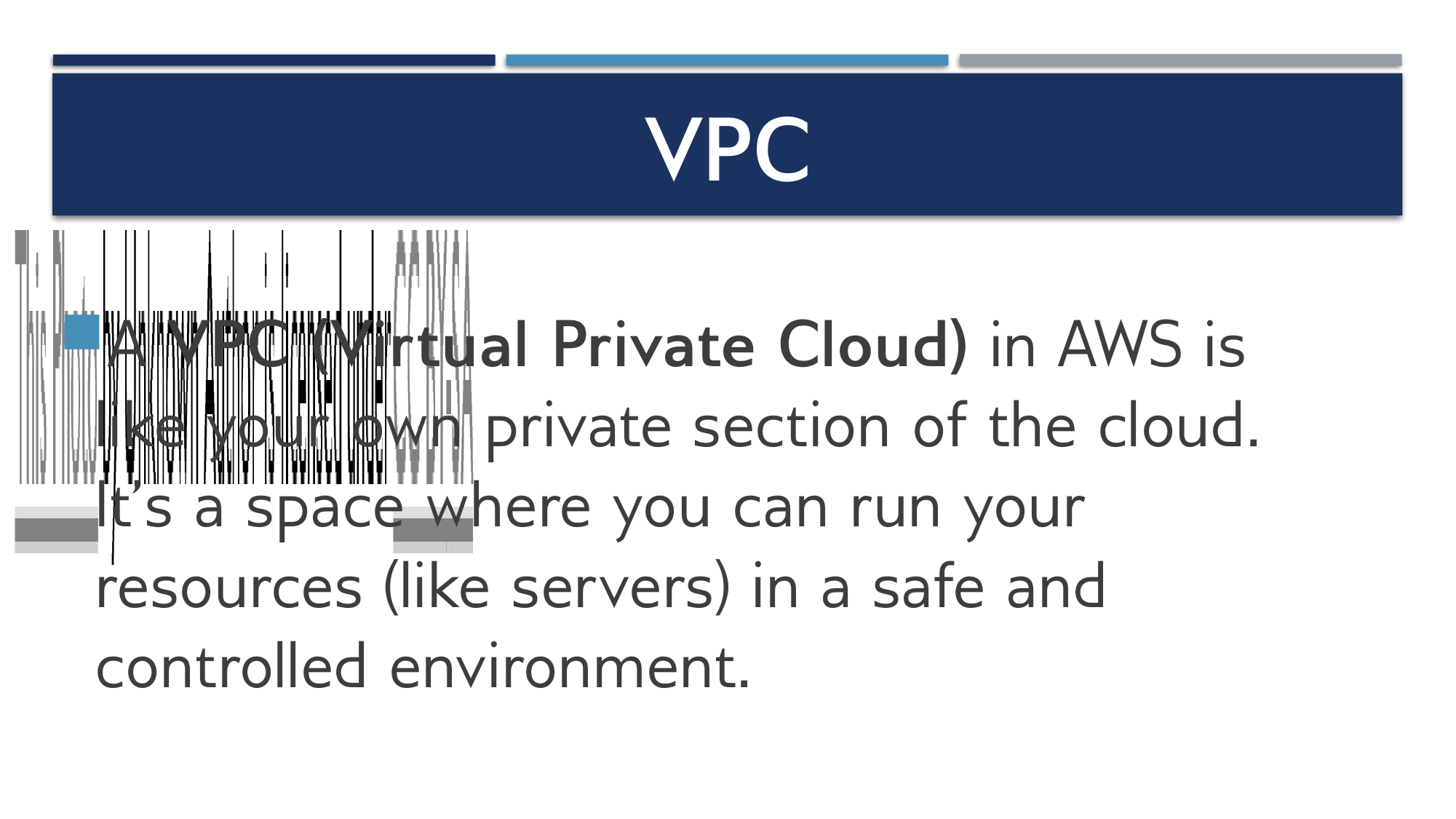

# vpc
A VPC (Virtual Private Cloud) in AWS is like your own private section of the cloud. It’s a space where you can run your resources (like servers) in a safe and controlled environment.